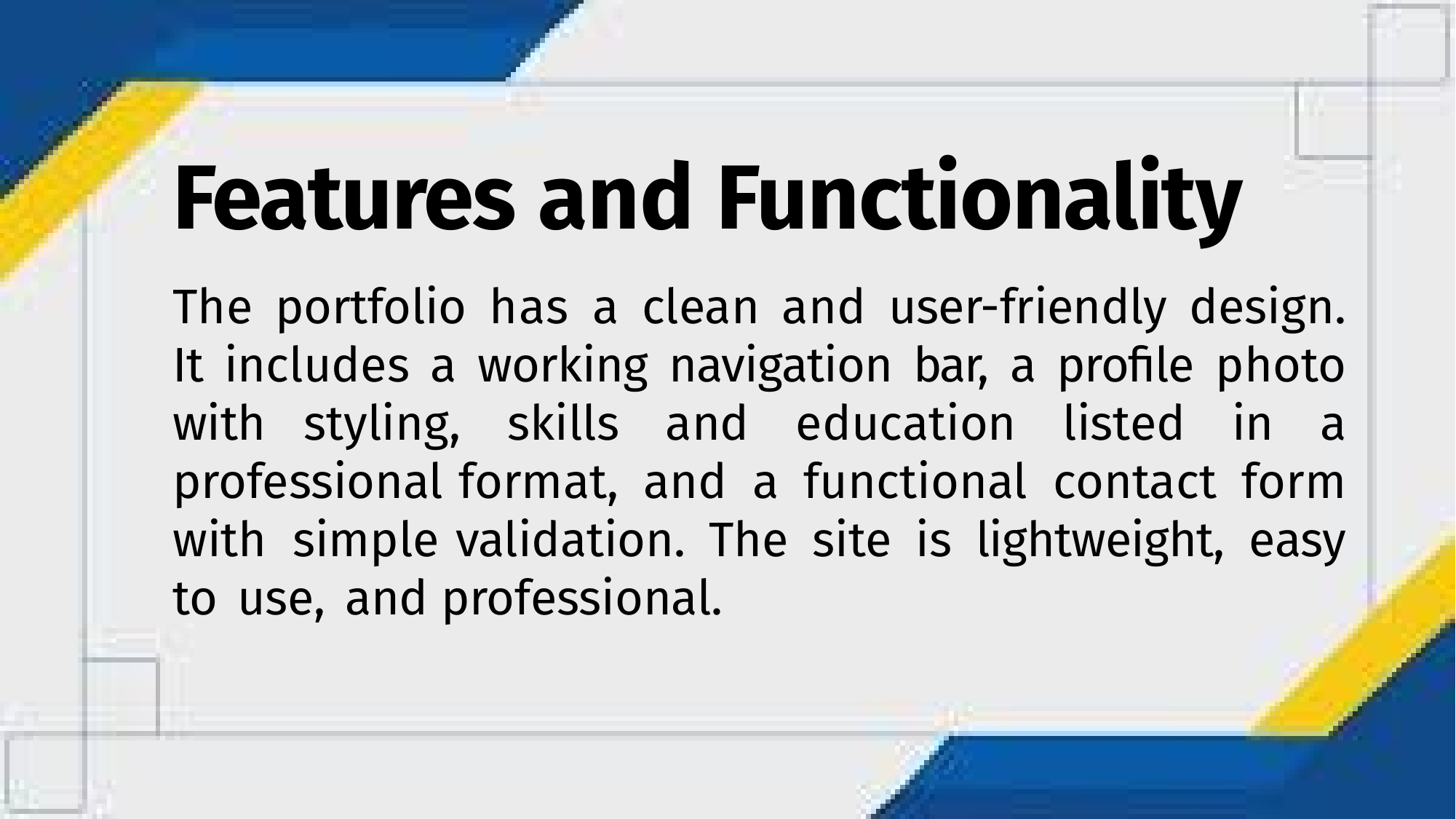

# Features and Functionality
The portfolio has a clean and user-friendly design. It includes a working navigation bar, a profile photo with styling, skills and education listed in a professional format, and a functional contact form with simple validation. The site is lightweight, easy to use, and professional.